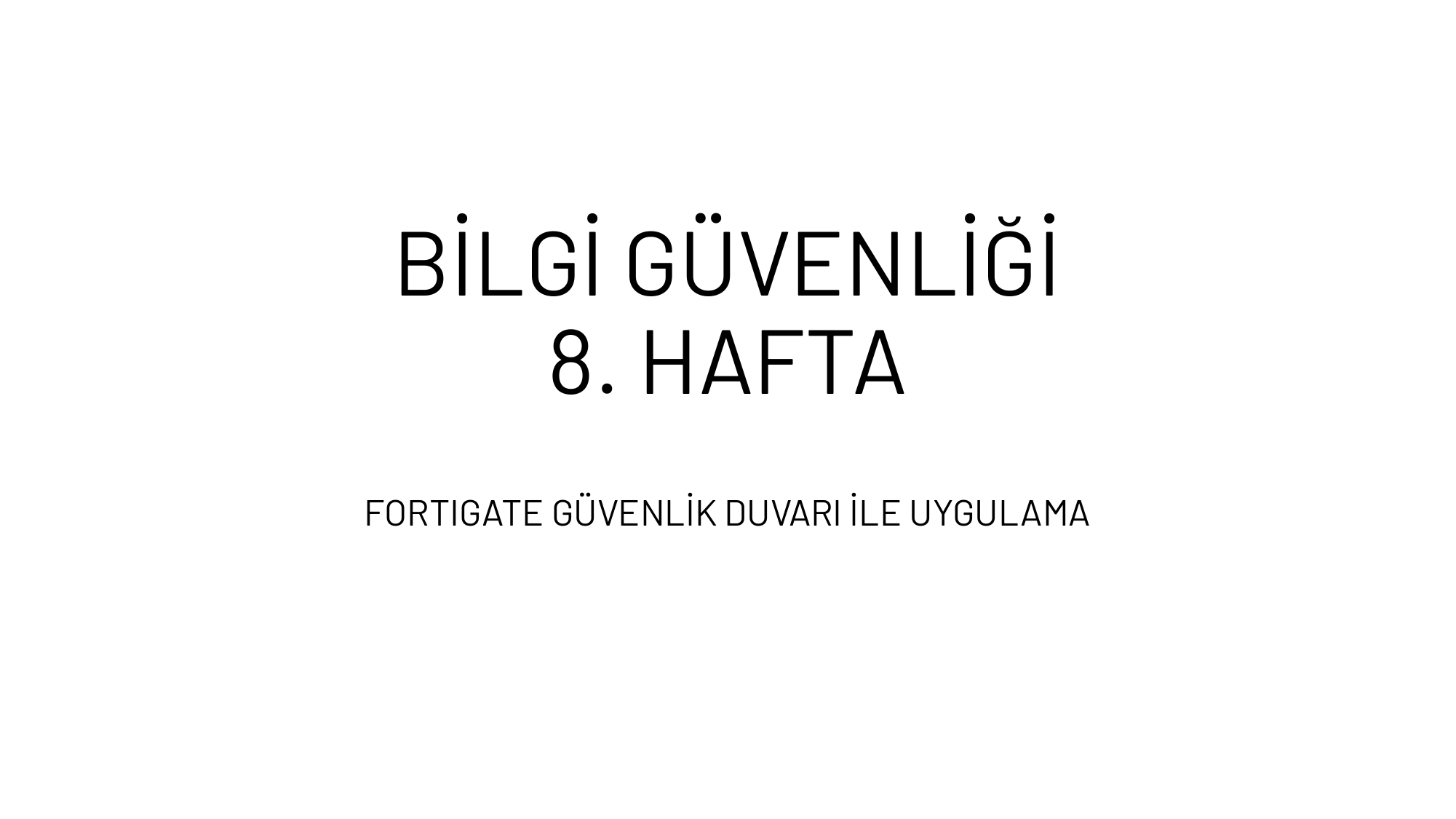

# BİLGİ GÜVENLİĞİ 8. HAFTA

FORTIGATE GÜVENLİK DUVARI İLE UYGULAMA